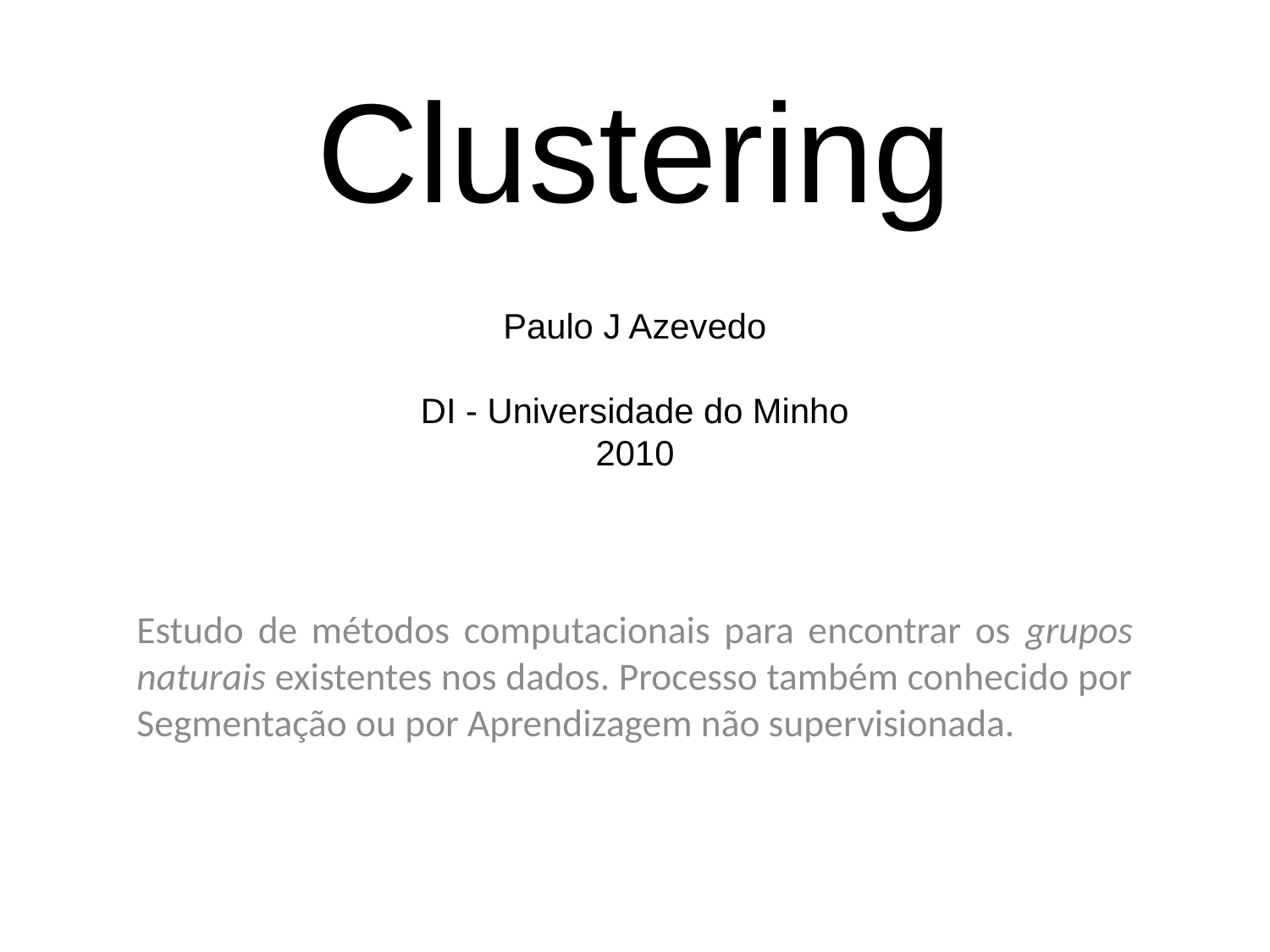

# Clustering
Paulo J Azevedo
DI - Universidade do Minho
2010
Estudo de métodos computacionais para encontrar os grupos naturais existentes nos dados. Processo também conhecido por Segmentação ou por Aprendizagem não supervisionada.